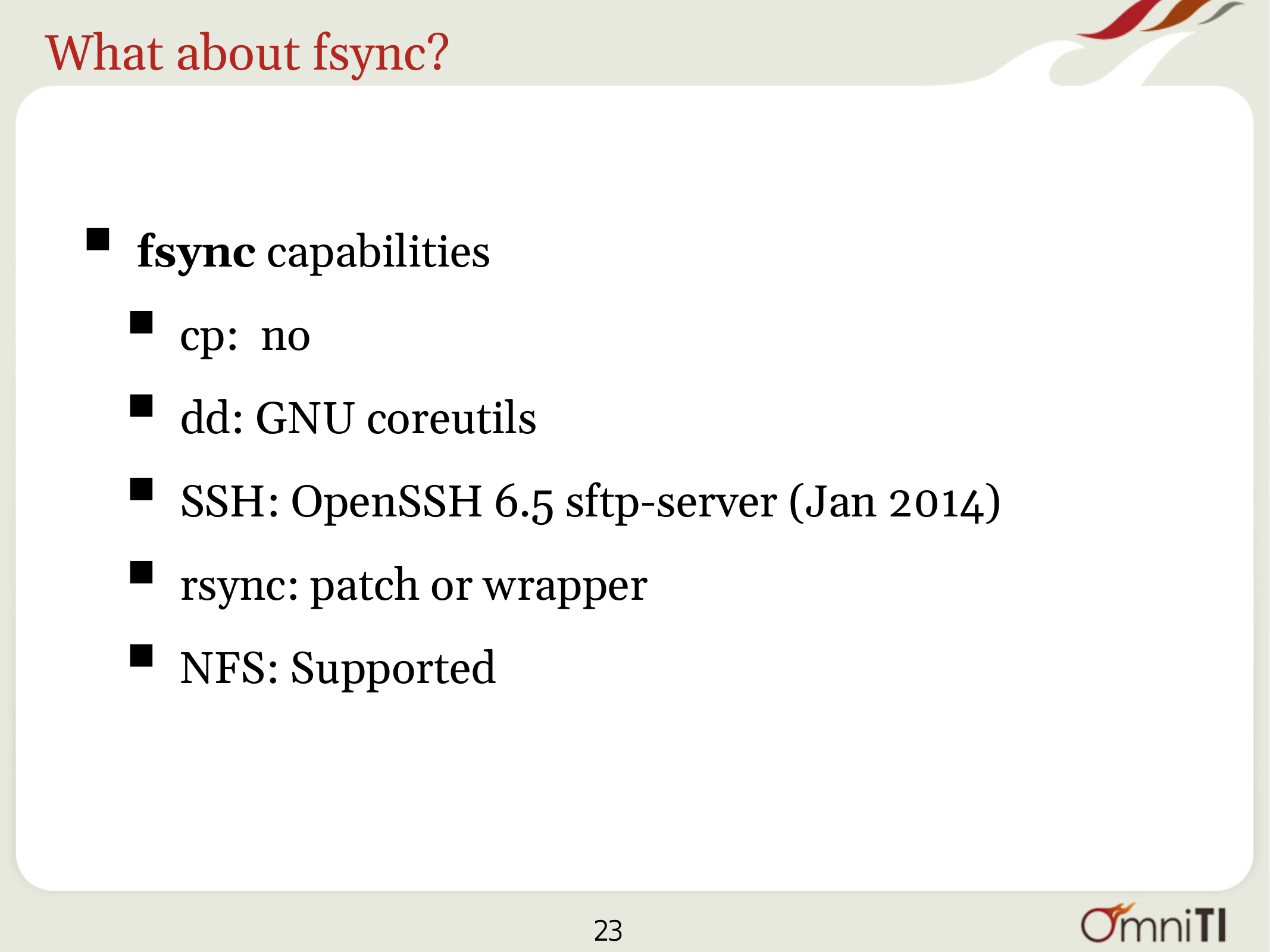

# What about fsync?
fsync capabilities
cp:  no
dd: GNU coreutils
SSH: OpenSSH 6.5 sftp-server (Jan 2014)
rsync: patch or wrapper
NFS: Supported

23